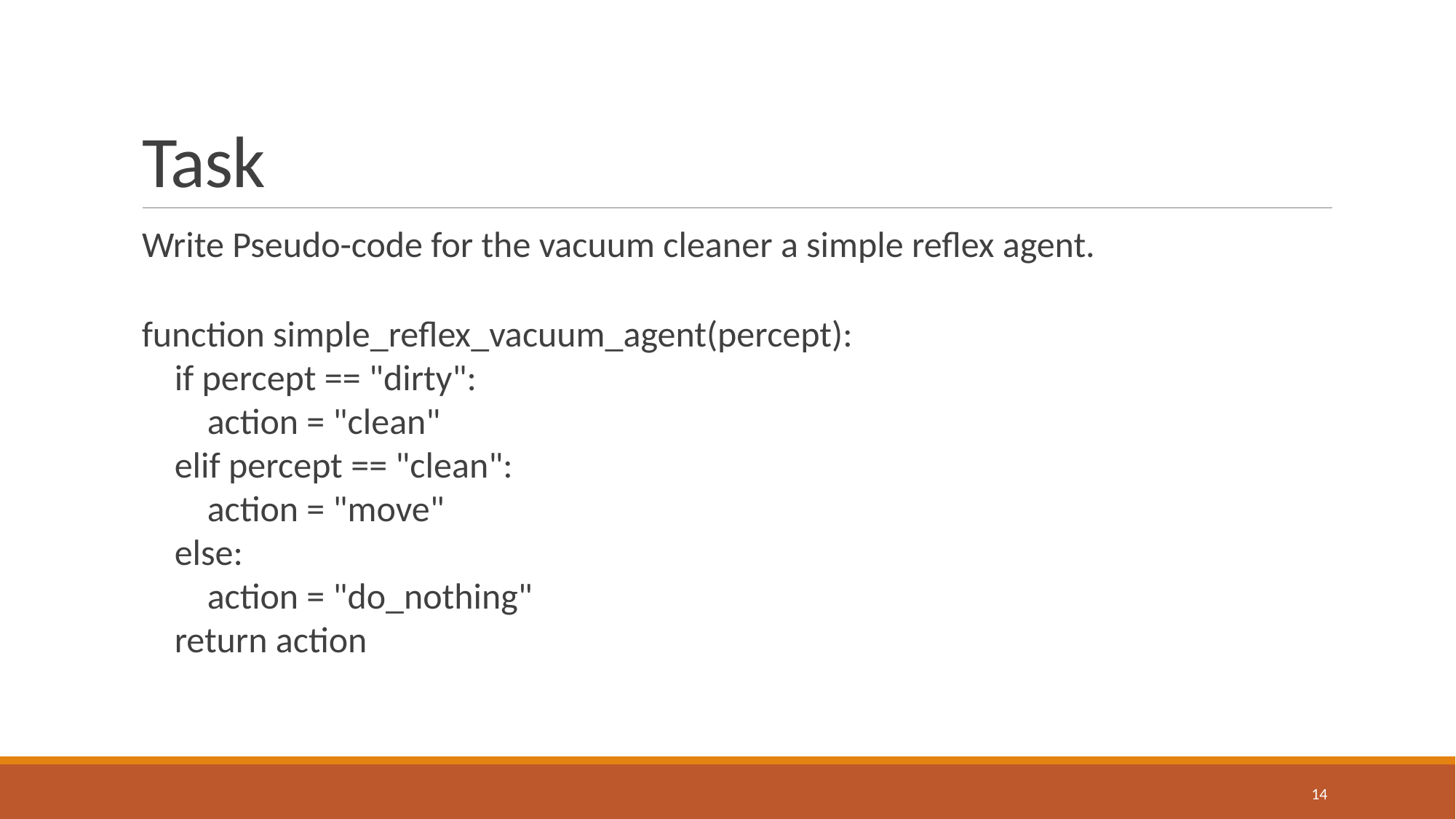

# Task
Write Pseudo-code for the vacuum cleaner a simple reflex agent.

function simple_reflex_vacuum_agent(percept):
    if percept == "dirty":
        action = "clean"
    elif percept == "clean":
        action = "move"
    else:
        action = "do_nothing"
    return action
14